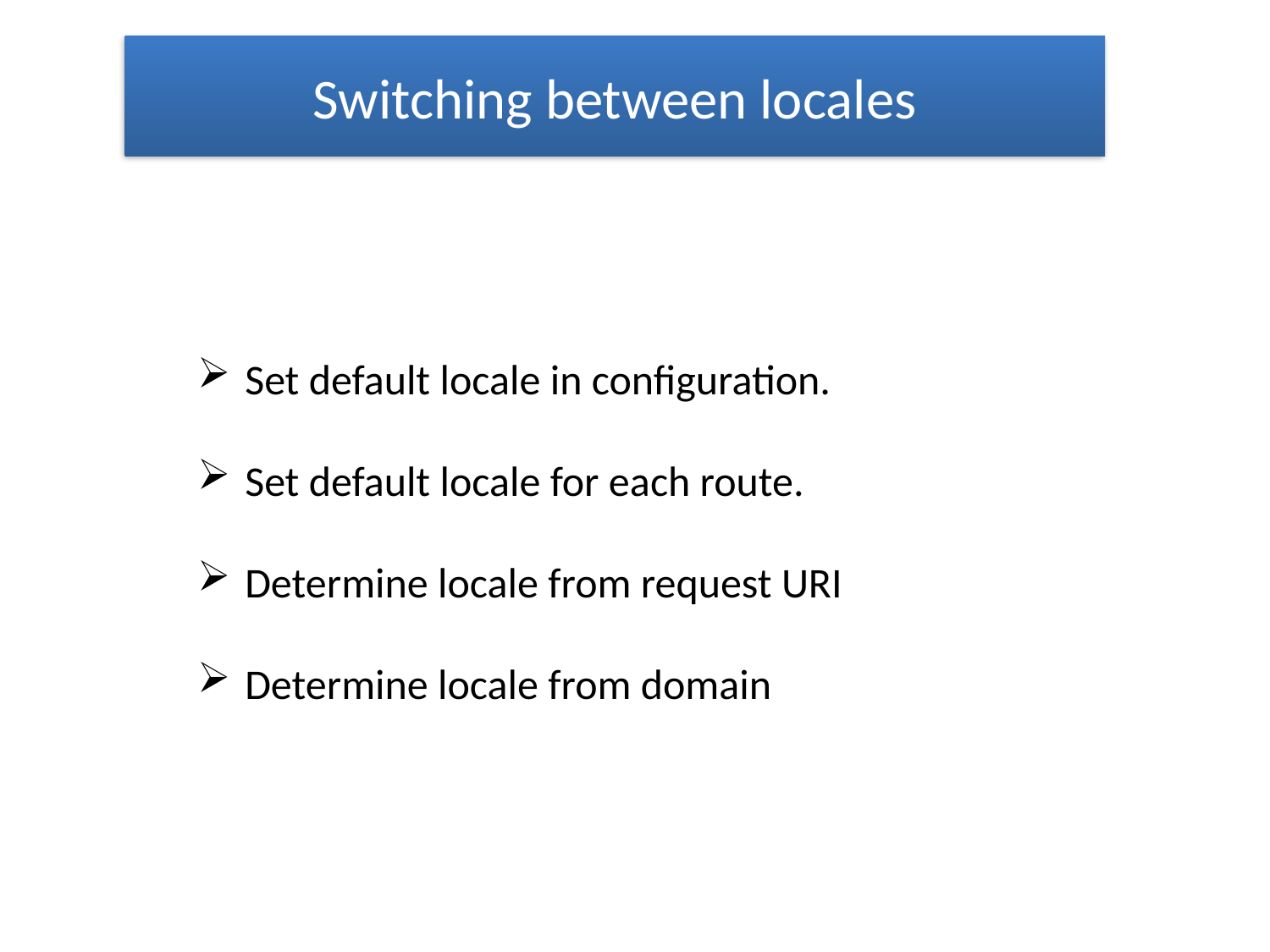

Switching between locales
Set default locale in configuration.

Set default locale for each route.

Determine locale from request URI

Determine locale from domain